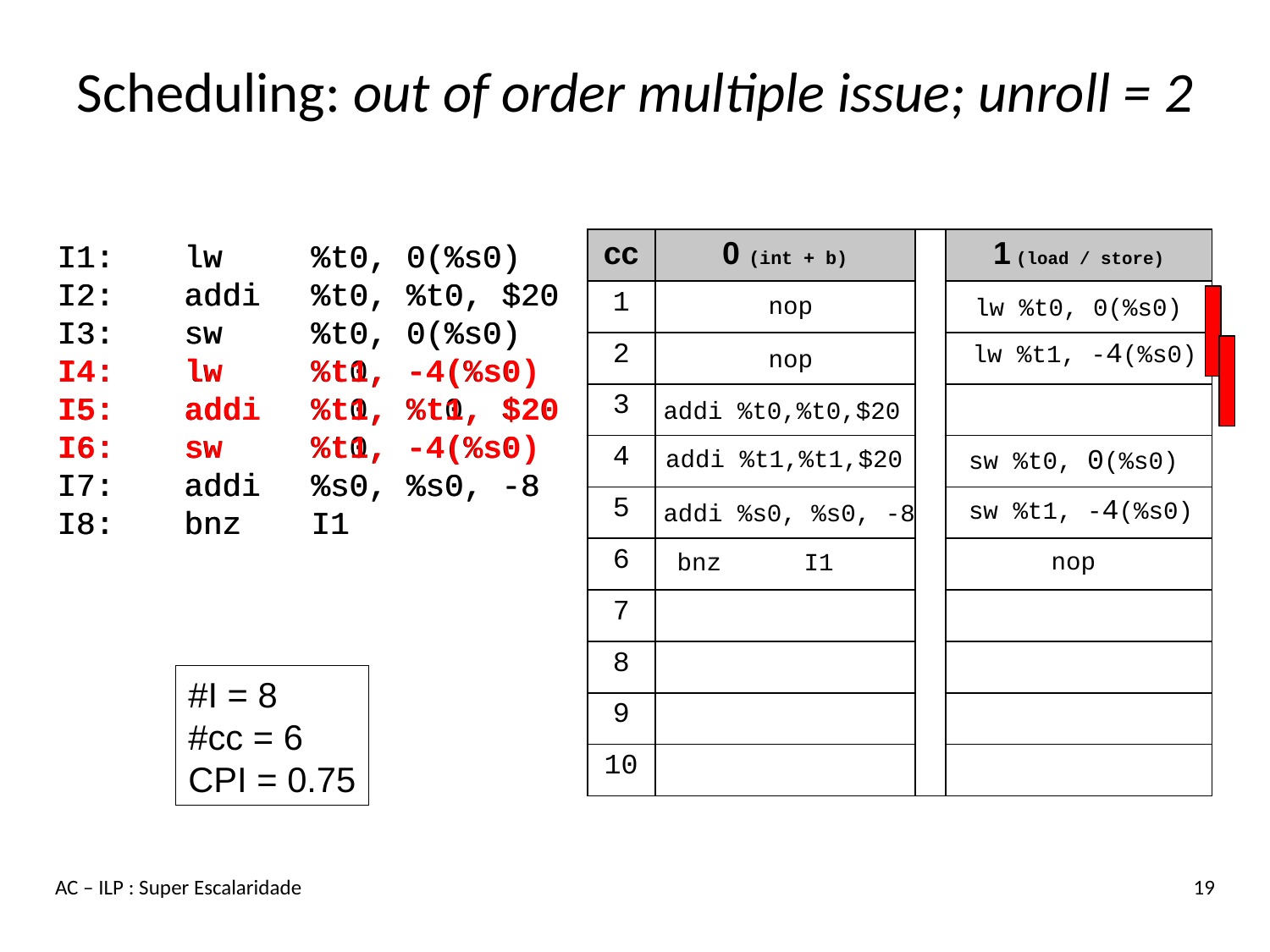

# Scheduling: out of order multiple issue; unroll = 2
I1:	lw 	%t0, 0(%s0)
I2:	addi	%t0, %t0, $20
I3:	sw	%t0, 0(%s0)
I4:	lw 	%t1, -4(%s0)
I5:	addi	%t1, %t1, $20
I6:	sw	%t1, -4(%s0)
I7:	addi	%s0, %s0, -8
I8:	bnz	I1
| cc | 0 (int + b) |  | 1 (load / store) |
| --- | --- | --- | --- |
| 1 |  |  |  |
| 2 |  |  |  |
| 3 |  |  |  |
| 4 |  |  |  |
| 5 |  |  |  |
| 6 |  |  |  |
| 7 |  |  |  |
| 8 |  |  |  |
| 9 |  |  |  |
| 10 |  |  |  |
I1:	lw 	%t0, 0(%s0)
I2:	addi	%t0, %t0, $20
I3:	sw	%t0, 0(%s0)
I4:	lw 	%t0, -4(%s0)
I5:	addi	%t0, %t0, $20
I6:	sw	%t0, -4(%s0)
I7:	addi	%s0, %s0, -8
I8:	bnz	I1
nop
lw %t0, 0(%s0)

lw %t1, -4(%s0)

nop
addi %t0,%t0,$20
sw %t0, 0(%s0)
addi %t1,%t1,$20
sw %t1, -4(%s0)
addi %s0, %s0, -8
nop
bnz	I1
#I = 8
#cc = 6
CPI = 0.75
AC – ILP : Super Escalaridade
19